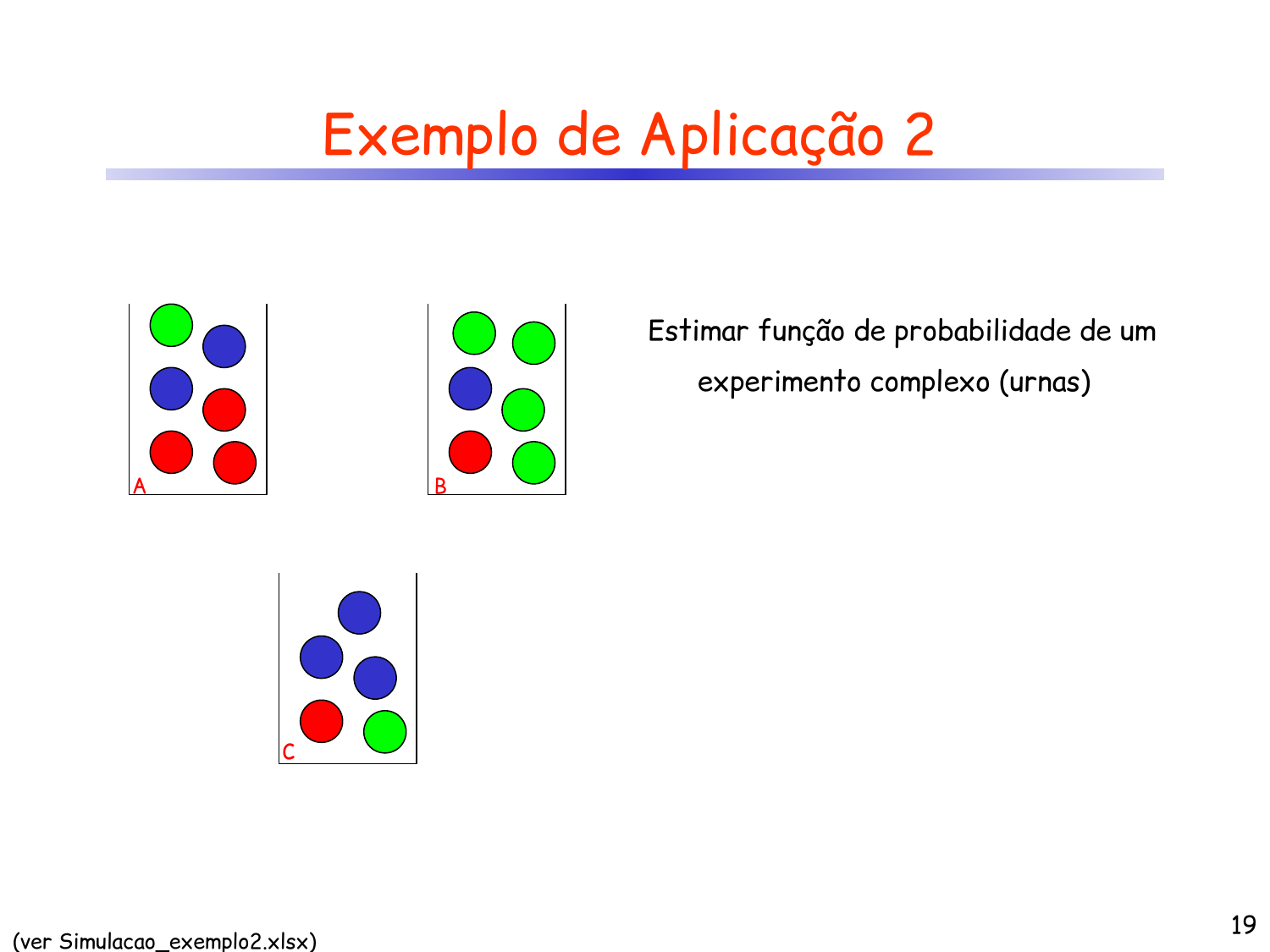

# Exemplo de Aplicação 2
Estimar função de probabilidade de um experimento complexo (urnas)

A
B

C
19
(ver Simulacao_exemplo2.xlsx)